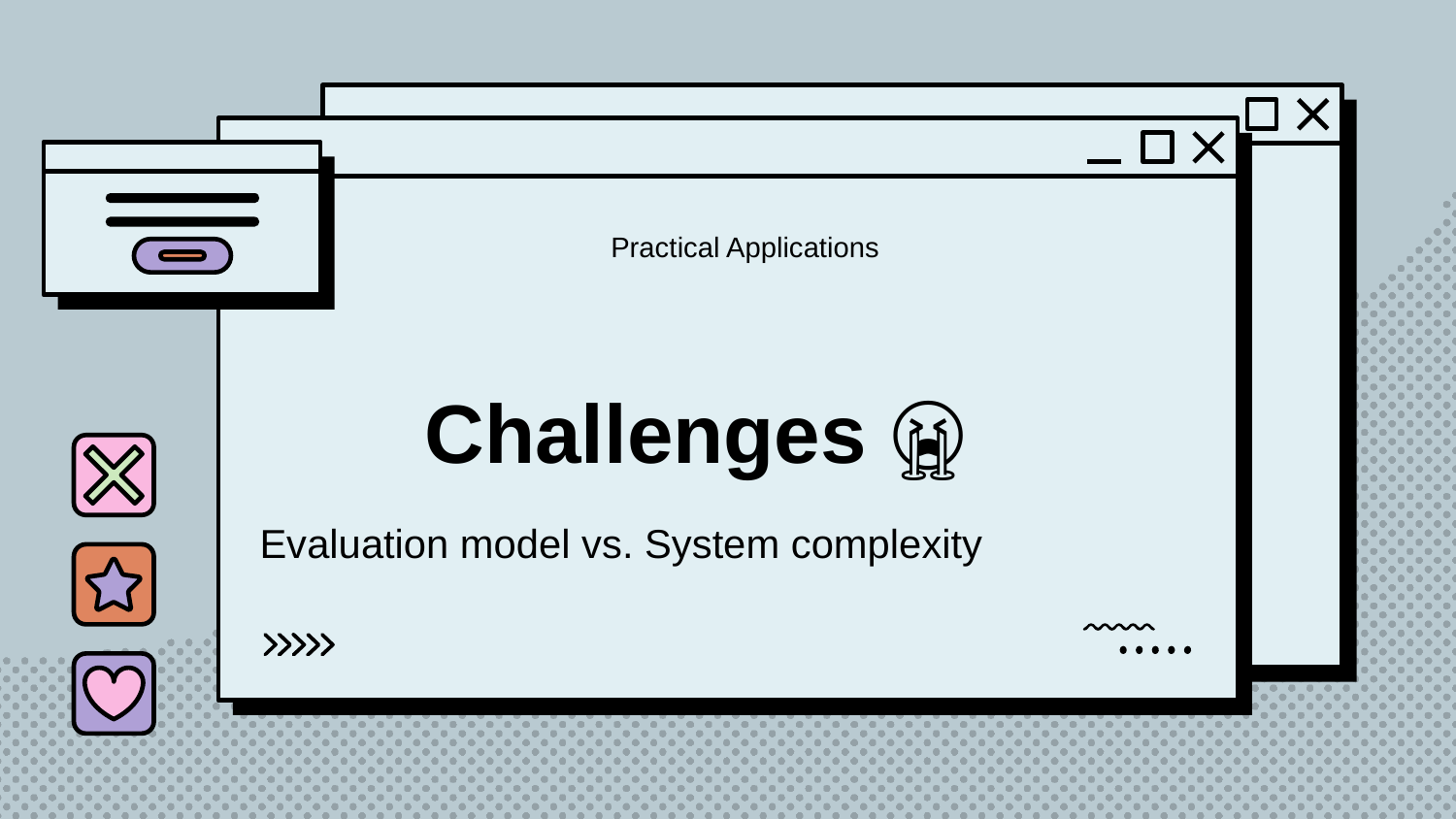

Practical Applications

# Challenges 😭

Evaluation model vs. System complexity